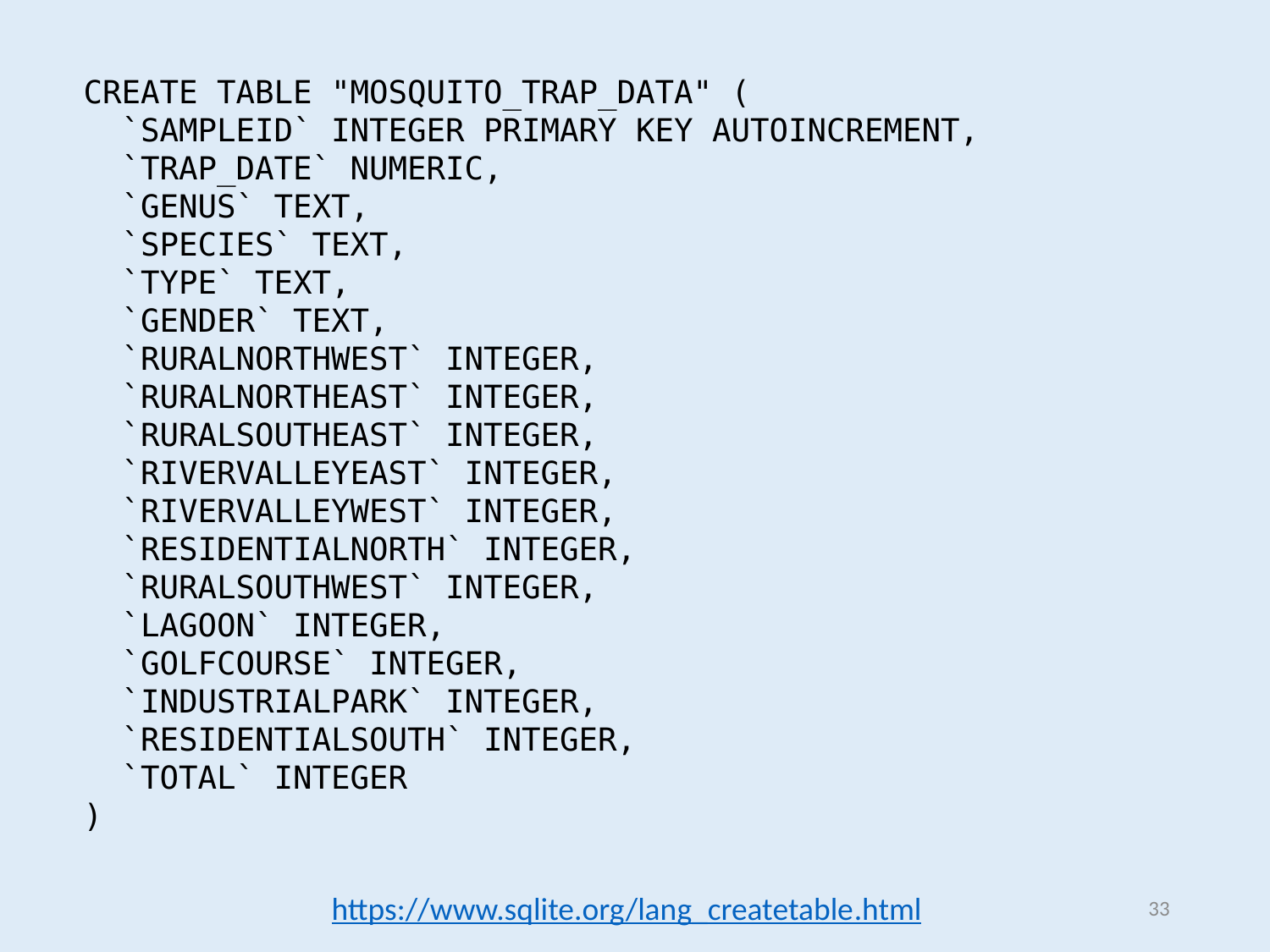

CREATE TABLE "MOSQUITO_TRAP_DATA" (
  `SAMPLEID` INTEGER PRIMARY KEY AUTOINCREMENT,
  `TRAP_DATE` NUMERIC,
  `GENUS` TEXT,
  `SPECIES` TEXT,
  `TYPE` TEXT,
  `GENDER` TEXT,
  `RURALNORTHWEST` INTEGER,
  `RURALNORTHEAST` INTEGER,
  `RURALSOUTHEAST` INTEGER,
  `RIVERVALLEYEAST` INTEGER,
  `RIVERVALLEYWEST` INTEGER,
  `RESIDENTIALNORTH` INTEGER,
  `RURALSOUTHWEST` INTEGER,
  `LAGOON` INTEGER,
  `GOLFCOURSE` INTEGER,
  `INDUSTRIALPARK` INTEGER,
  `RESIDENTIALSOUTH` INTEGER,
  `TOTAL` INTEGER
)
https://www.sqlite.org/lang_createtable.html
33